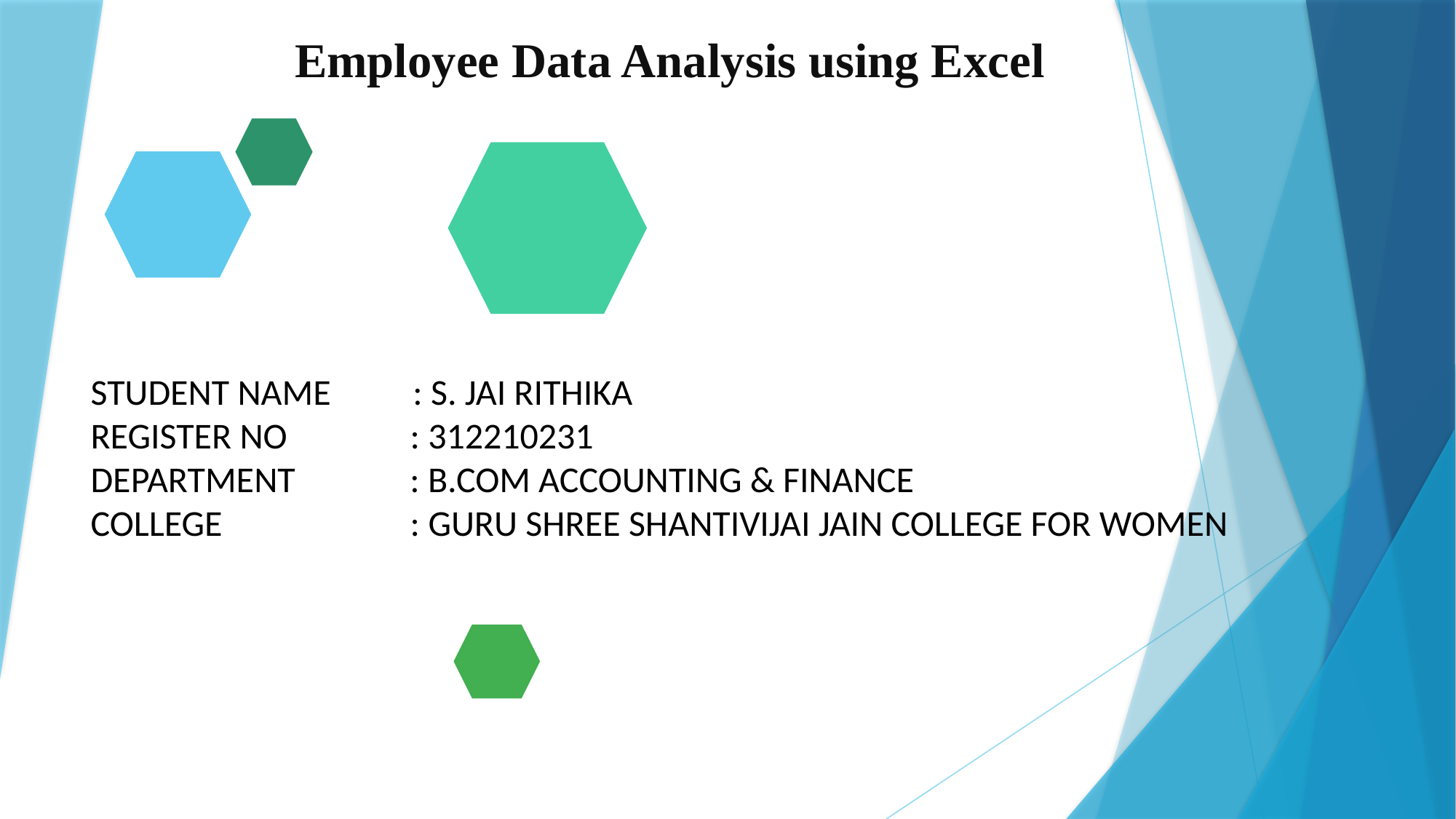

# Employee Data Analysis using Excel

STUDENT NAME          : S. JAI RITHIKA
REGISTER NO               : 312210231
DEPARTMENT              : B.COM ACCOUNTING & FINANCE
COLLEGE                       : GURU SHREE SHANTIVIJAI JAIN COLLEGE FOR WOMEN